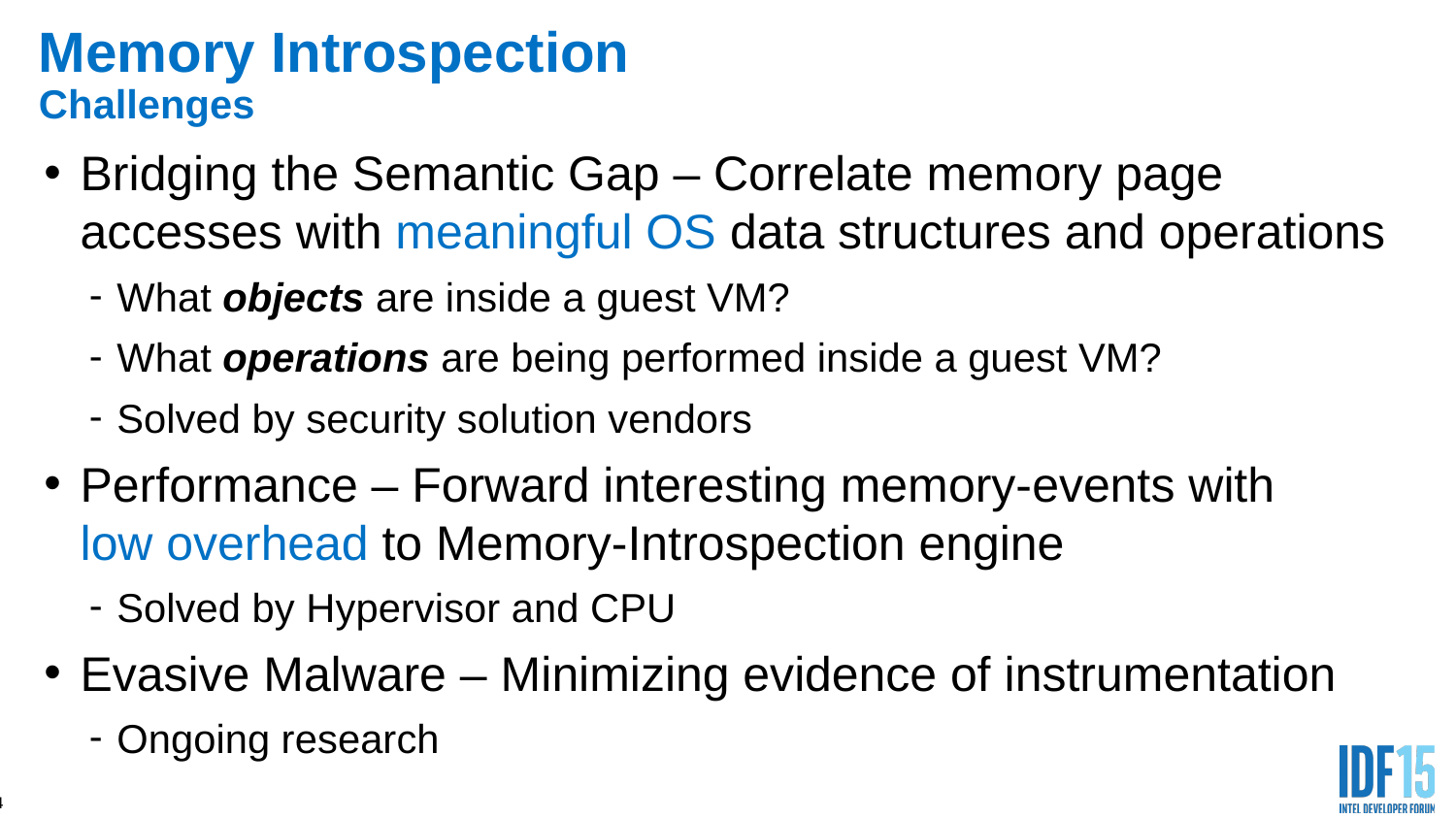

# Memory Introspection Challenges
Bridging the Semantic Gap – Correlate memory page accesses with meaningful OS data structures and operations
What objects are inside a guest VM?
What operations are being performed inside a guest VM?
Solved by security solution vendors
Performance – Forward interesting memory-events with
low overhead to Memory-Introspection engine
Solved by Hypervisor and CPU
Evasive Malware – Minimizing evidence of instrumentation
Ongoing research